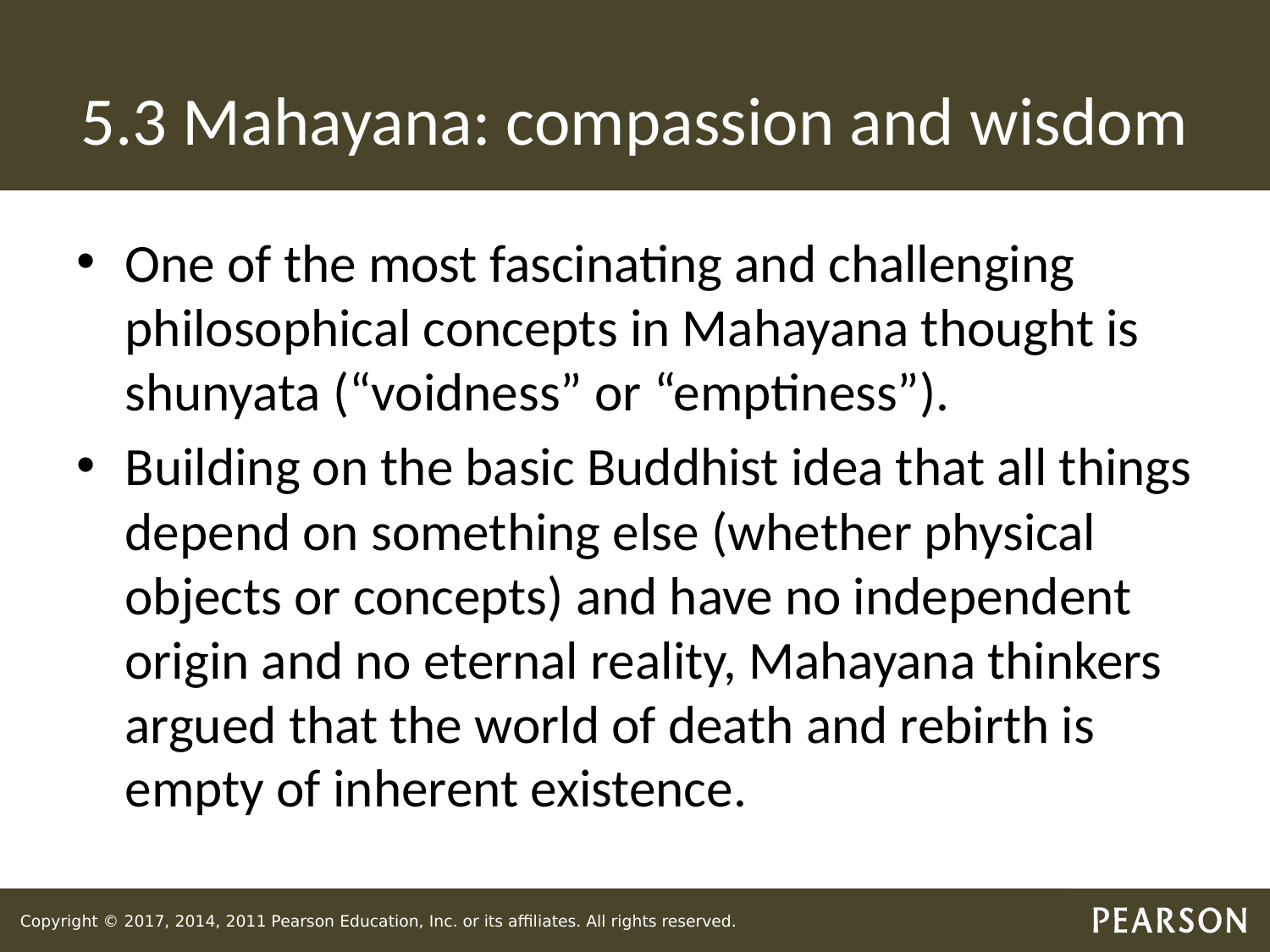

# 5.3 Mahayana: compassion and wisdom
One of the most fascinating and challenging philosophical concepts in Mahayana thought is shunyata (“voidness” or “emptiness”).
Building on the basic Buddhist idea that all things depend on something else (whether physical objects or concepts) and have no independent origin and no eternal reality, Mahayana thinkers argued that the world of death and rebirth is empty of inherent existence.